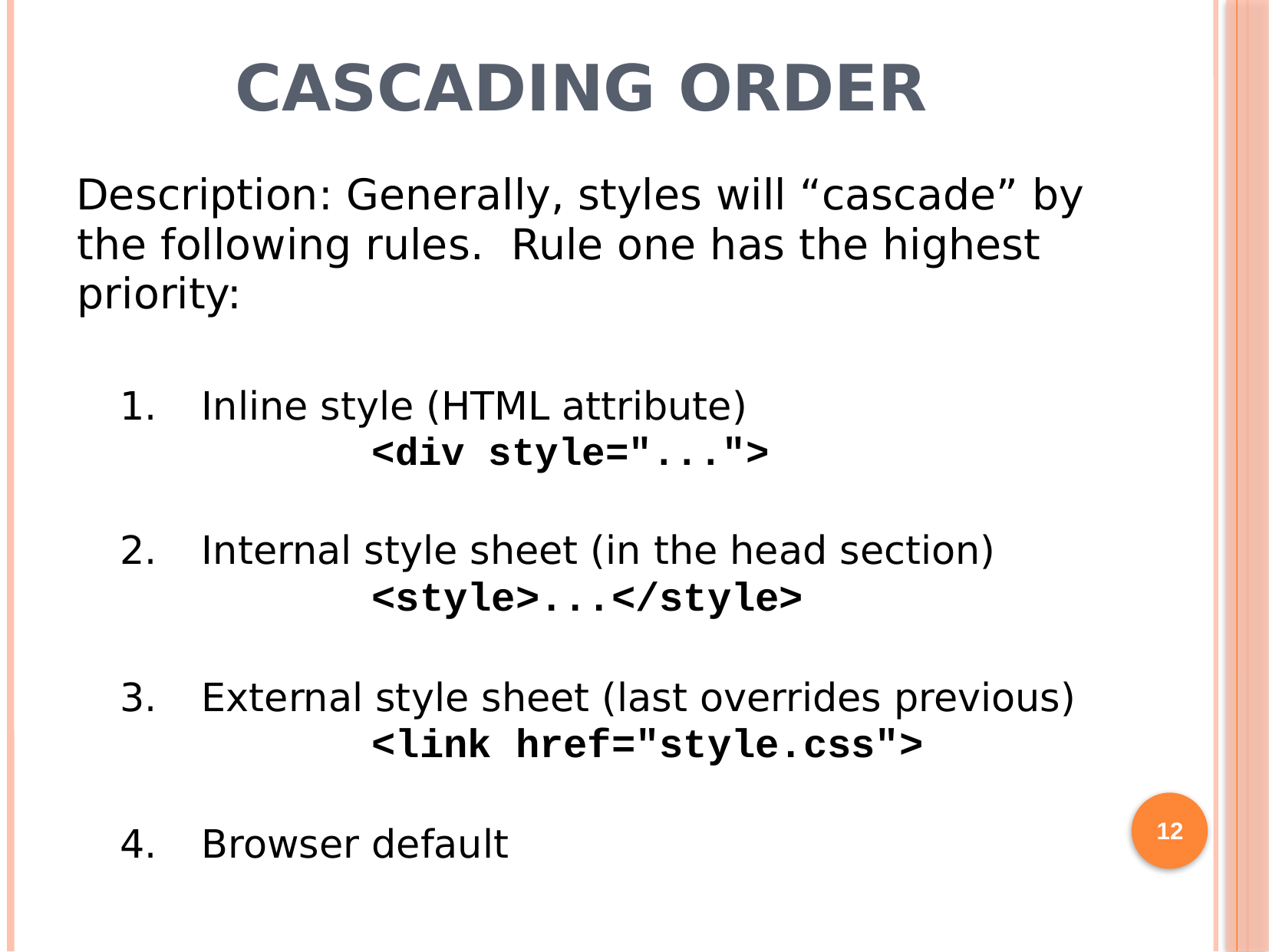

# Cascading Order
Description: Generally, styles will “cascade” by the following rules.  Rule one has the highest priority:

Inline style (HTML attribute)
	<div style="...">
Internal style sheet (in the head section)
	<style>...</style>
External style sheet (last overrides previous)
	<link href="style.css">
Browser default
12